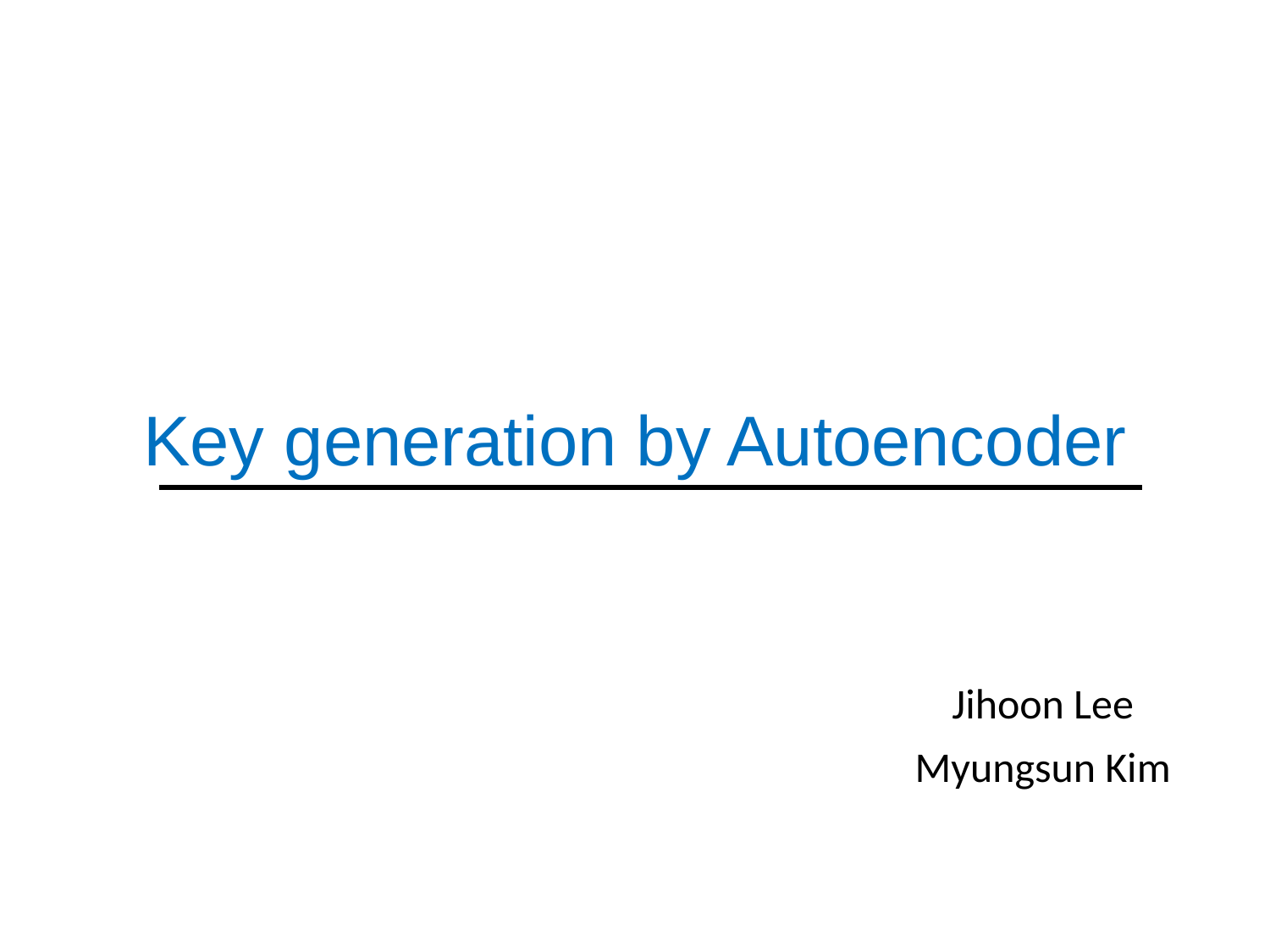

# Key generation by Autoencoder

Jihoon Lee
Myungsun Kim